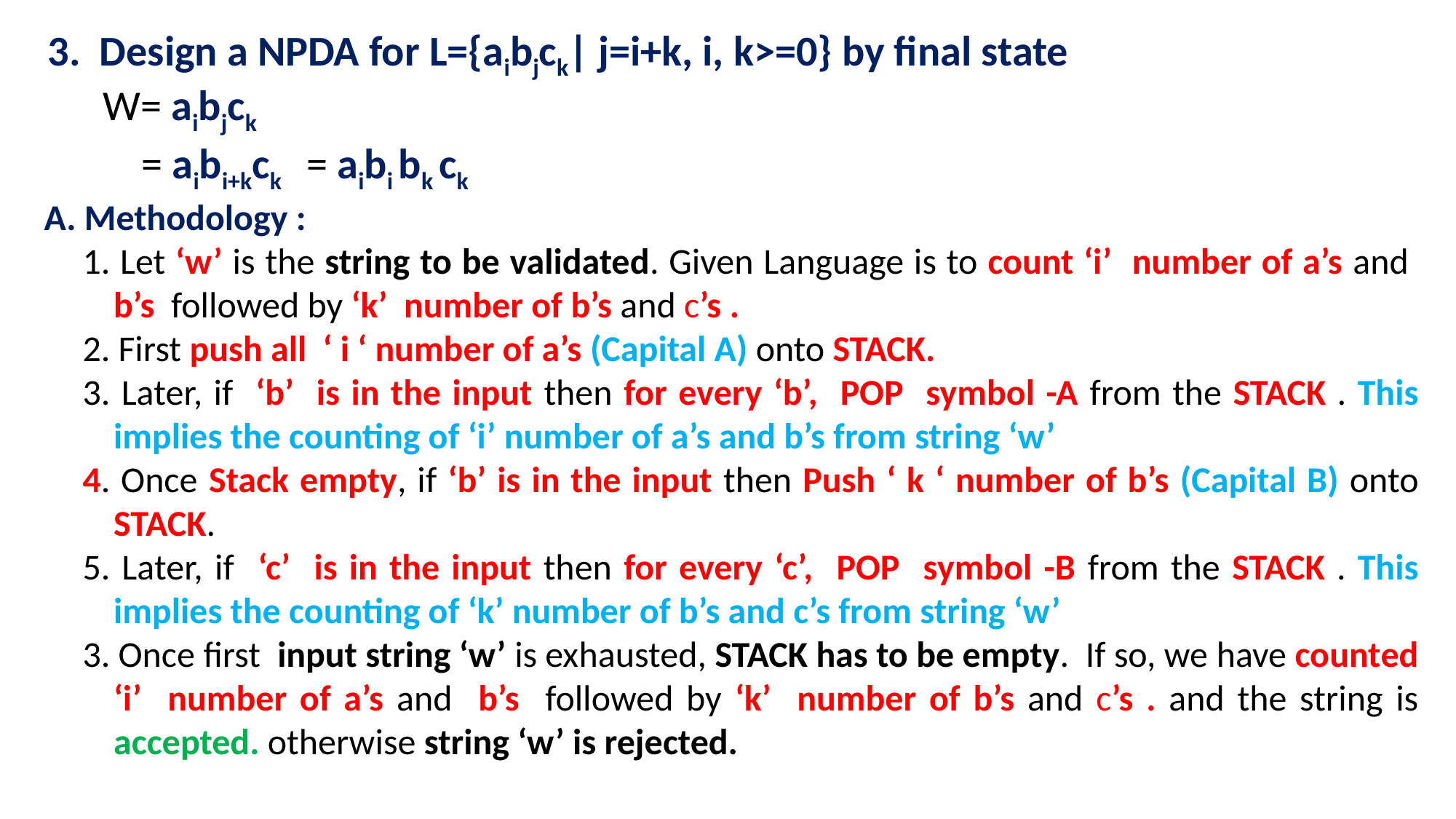

3.  Design a NPDA for L={aibjck| j=i+k, i, k>=0} by final state
W= aibjck
    = aibi+kck   = aibi bk ck
A. Methodology :
1. Let ‘w’ is the string to be validated. Given Language is to count ‘i’  number of a’s and  b’s  followed by ‘k’  number of b’s and c’s .
2. First push all  ‘ i ‘ number of a’s (Capital A) onto STACK.
3. Later, if  ‘b’  is in the input then for every ‘b’,  POP  symbol -A from the STACK . This implies the counting of ‘i’ number of a’s and b’s from string ‘w’
4. Once Stack empty, if ‘b’ is in the input then Push ‘ k ‘ number of b’s (Capital B) onto STACK.
5. Later, if  ‘c’  is in the input then for every ‘c’,  POP  symbol -B from the STACK . This implies the counting of ‘k’ number of b’s and c’s from string ‘w’
3. Once first  input string ‘w’ is exhausted, STACK has to be empty.  If so, we have counted ‘i’  number of a’s and  b’s  followed by ‘k’  number of b’s and c’s . and the string is accepted. otherwise string ‘w’ is rejected.